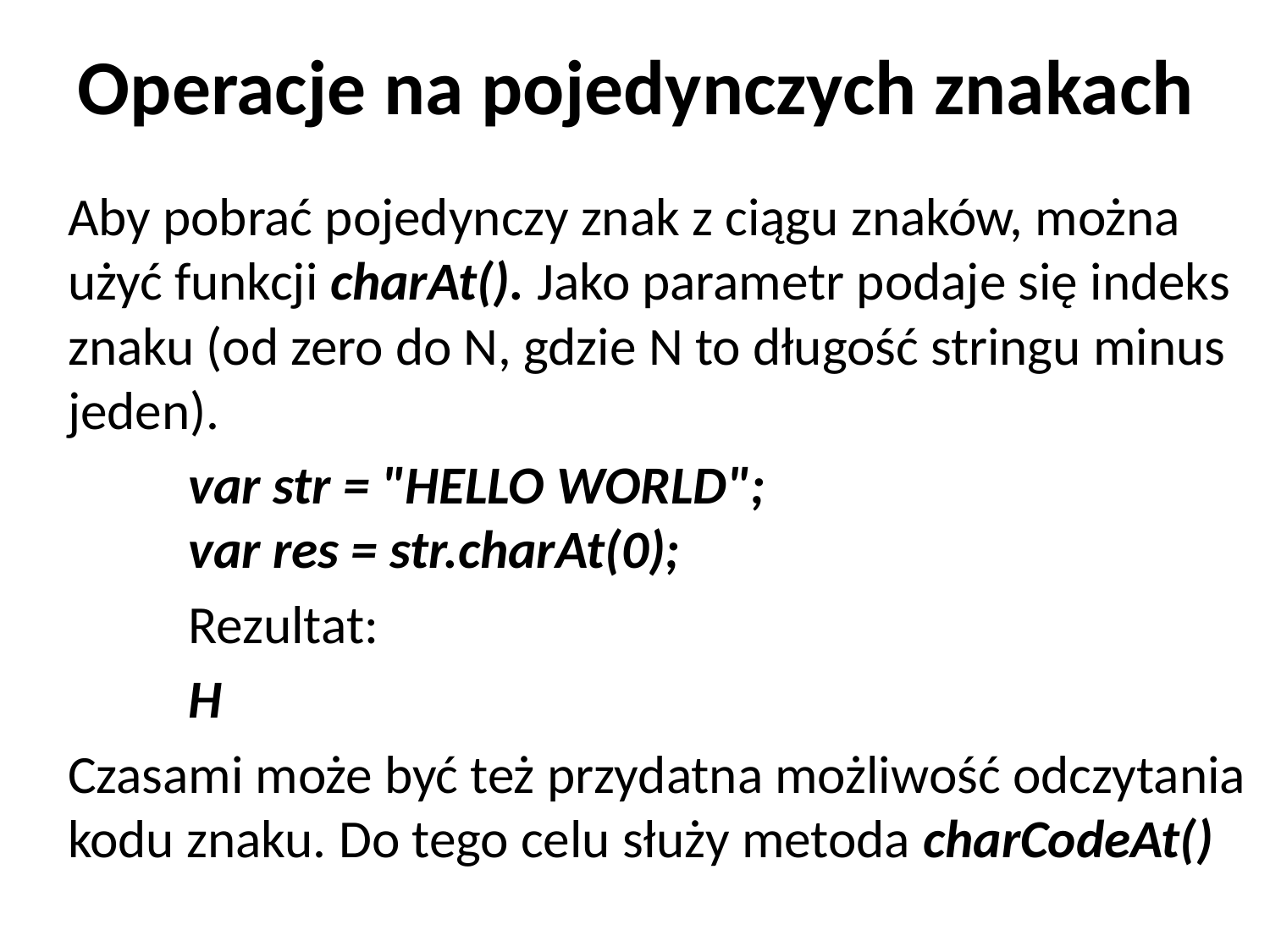

# Operacje na pojedynczych znakach
Aby pobrać pojedynczy znak z ciągu znaków, można użyć funkcji charAt(). Jako parametr podaje się indeks znaku (od zero do N, gdzie N to długość stringu minus jeden).
	var str = "HELLO WORLD";
	var res = str.charAt(0);
	Rezultat:
	H
Czasami może być też przydatna możliwość odczytania kodu znaku. Do tego celu służy metoda charCodeAt()